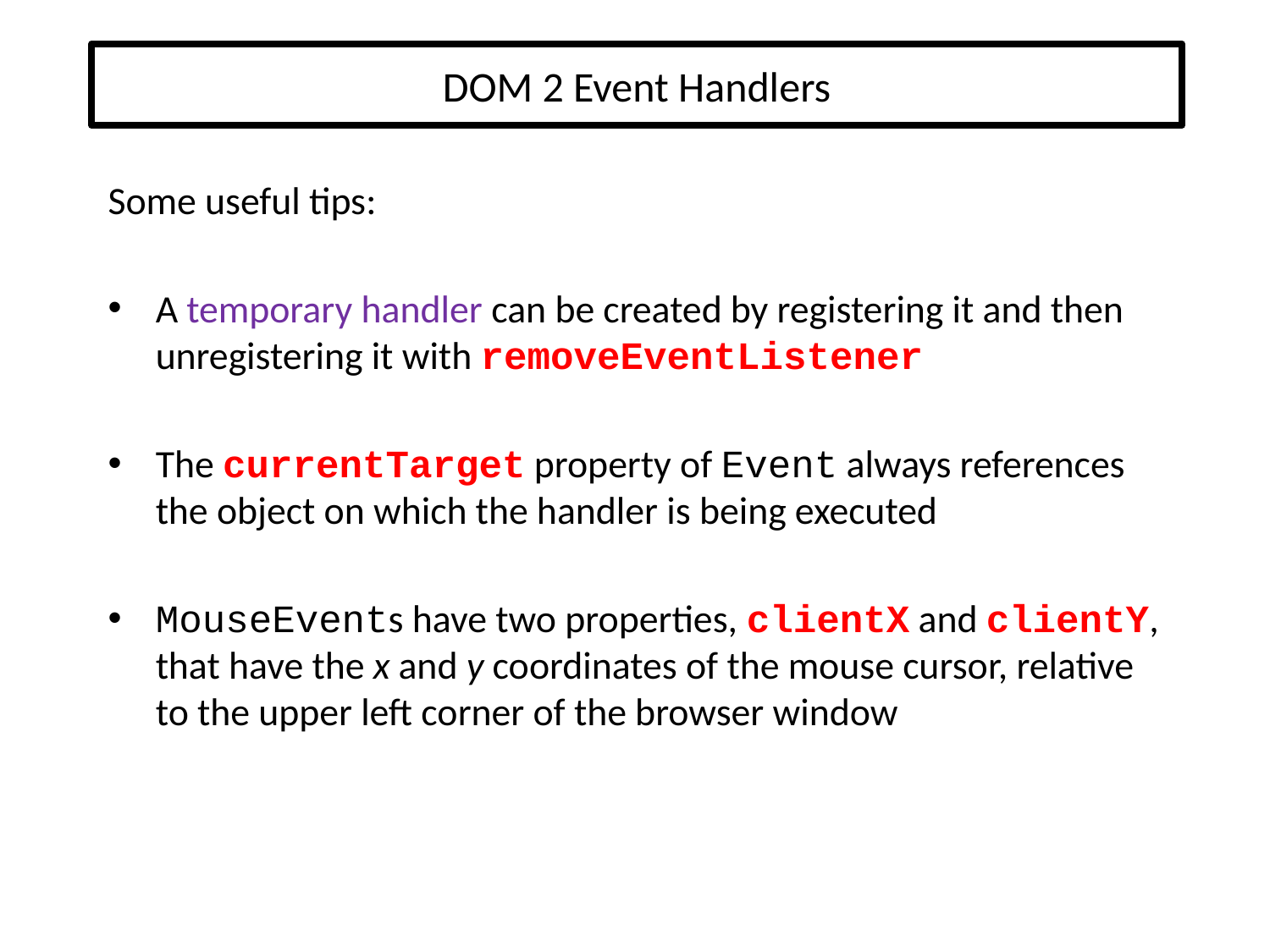

# DOM 2 Event Handlers
Some useful tips:

A temporary handler can be created by registering it and then unregistering it with removeEventListener

The currentTarget property of Event always references the object on which the handler is being executed

MouseEvents have two properties, clientX and clientY, that have the x and y coordinates of the mouse cursor, relative to the upper left corner of the browser window